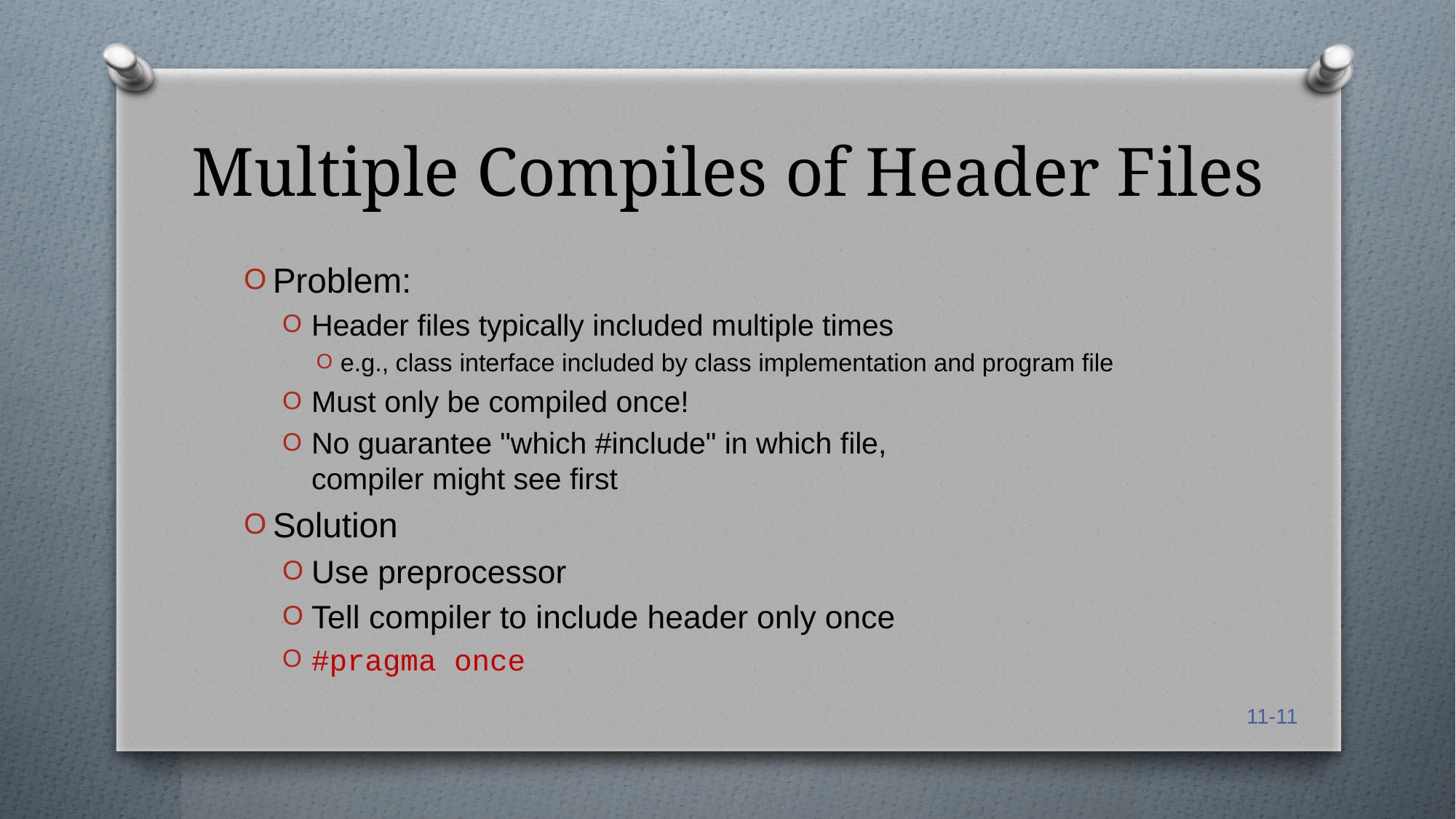

# Multiple Compiles of Header Files
Problem:
Header files typically included multiple times
e.g., class interface included by class implementation and program file
Must only be compiled once!
No guarantee "which #include" in which file,
compiler might see first
Solution
Use preprocessor
Tell compiler to include header only once
#pragma once
11-11